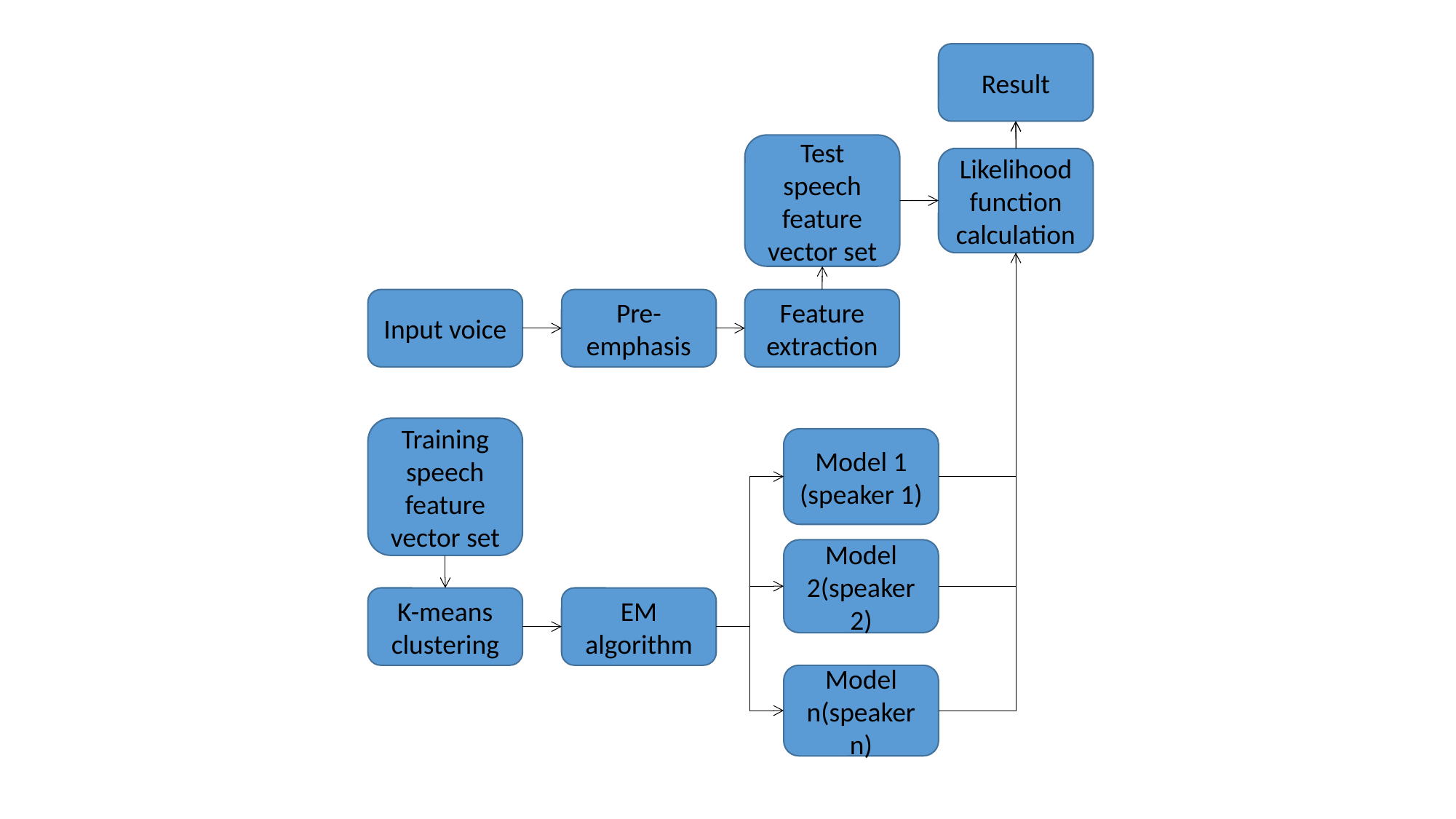

Result

Test speech feature vector set
Likelihood function calculation
Input voice
Pre-emphasis
Feature extraction
Training speech feature vector set
Model 1 (speaker 1)
Model 2(speaker 2)
K-means clustering
EM algorithm
Model n(speaker n)